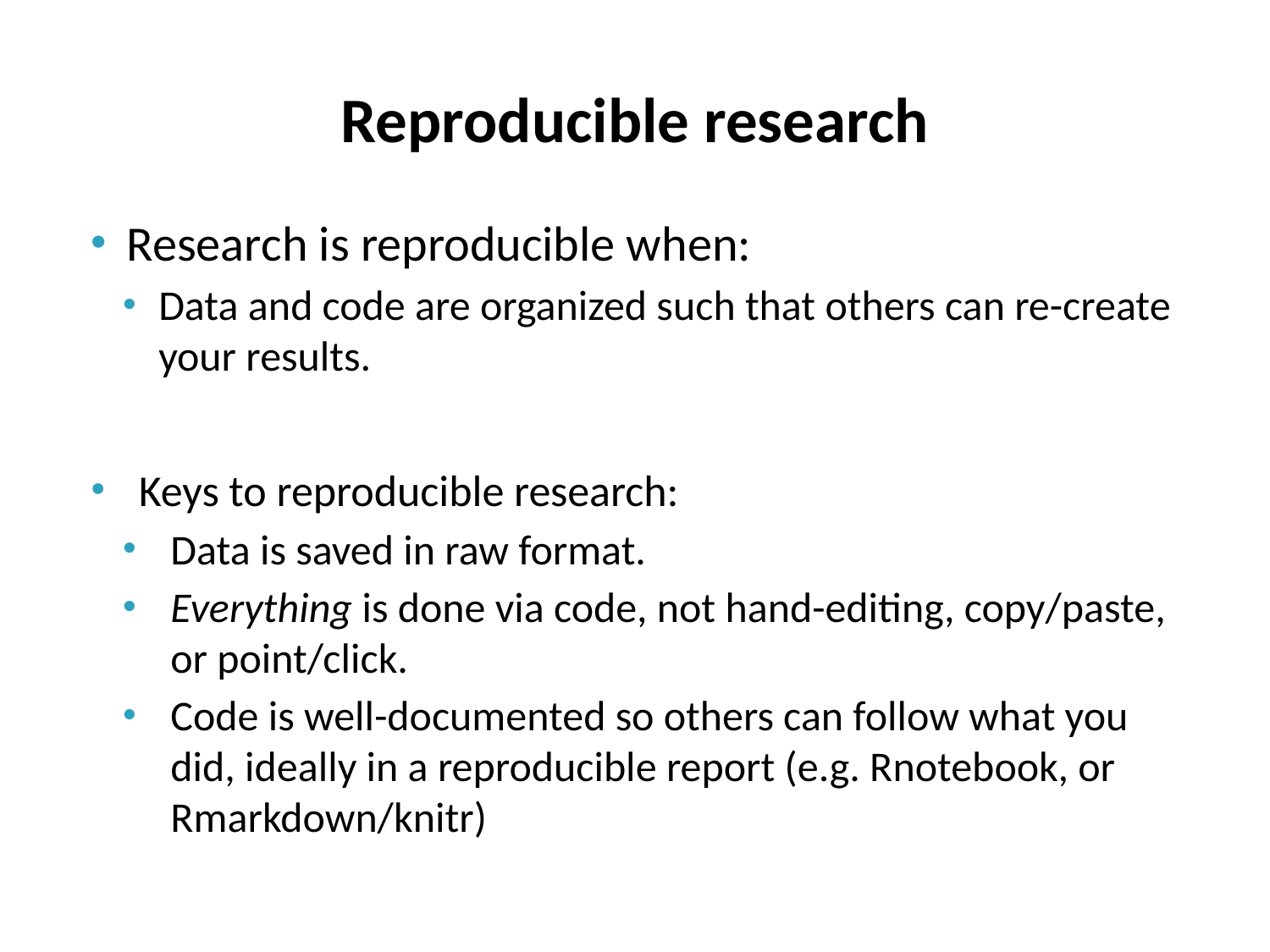

# Reproducible research
Research is reproducible when:
Data and code are organized such that others can re-create your results.

Keys to reproducible research:
Data is saved in raw format.
Everything is done via code, not hand-editing, copy/paste, or point/click.
Code is well-documented so others can follow what you did, ideally in a reproducible report (e.g. Rnotebook, or Rmarkdown/knitr)